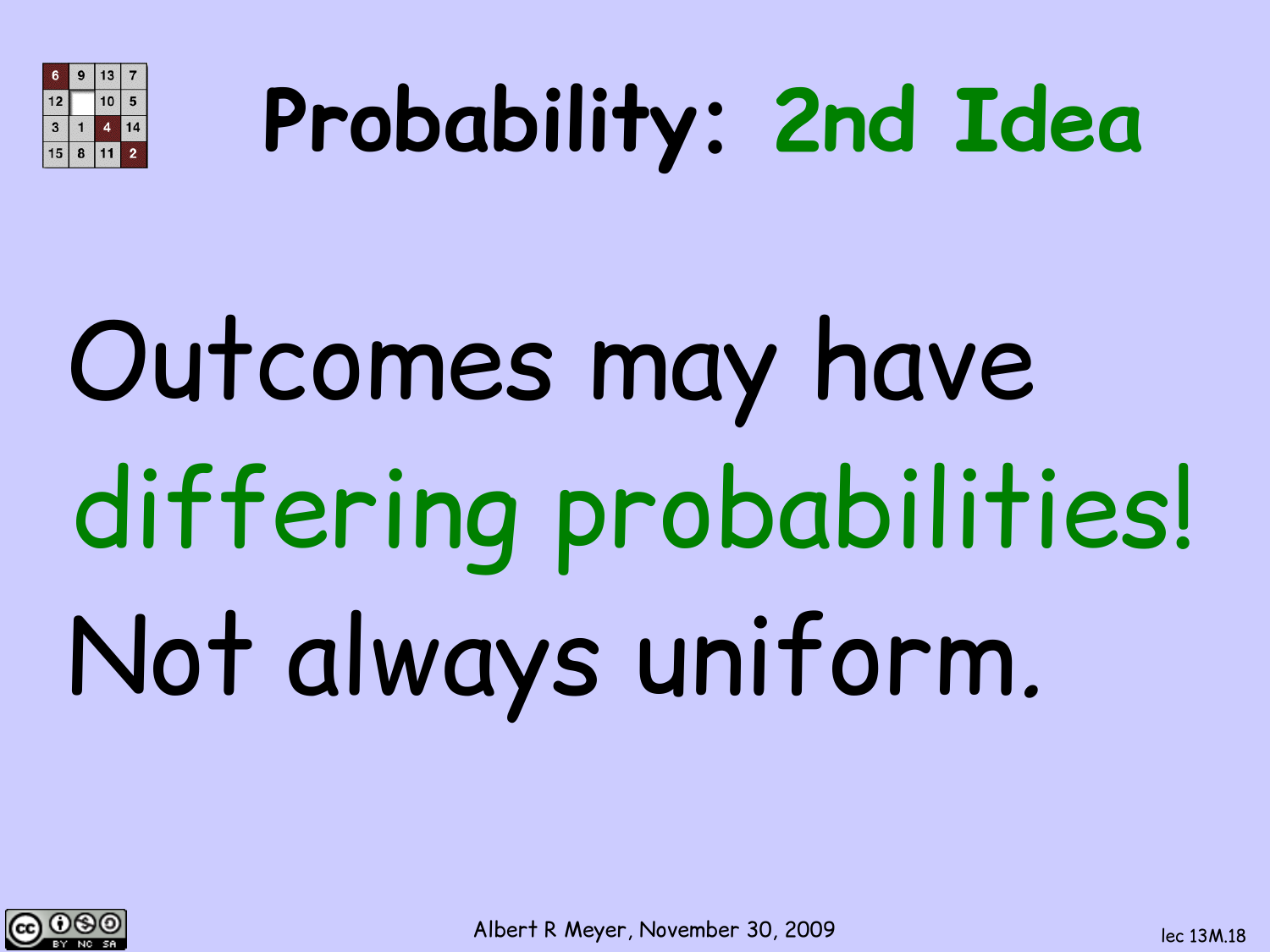

Probability: 2nd Idea
Outcomes may have
differing probabilities!
Not always uniform.
lec 13M.18